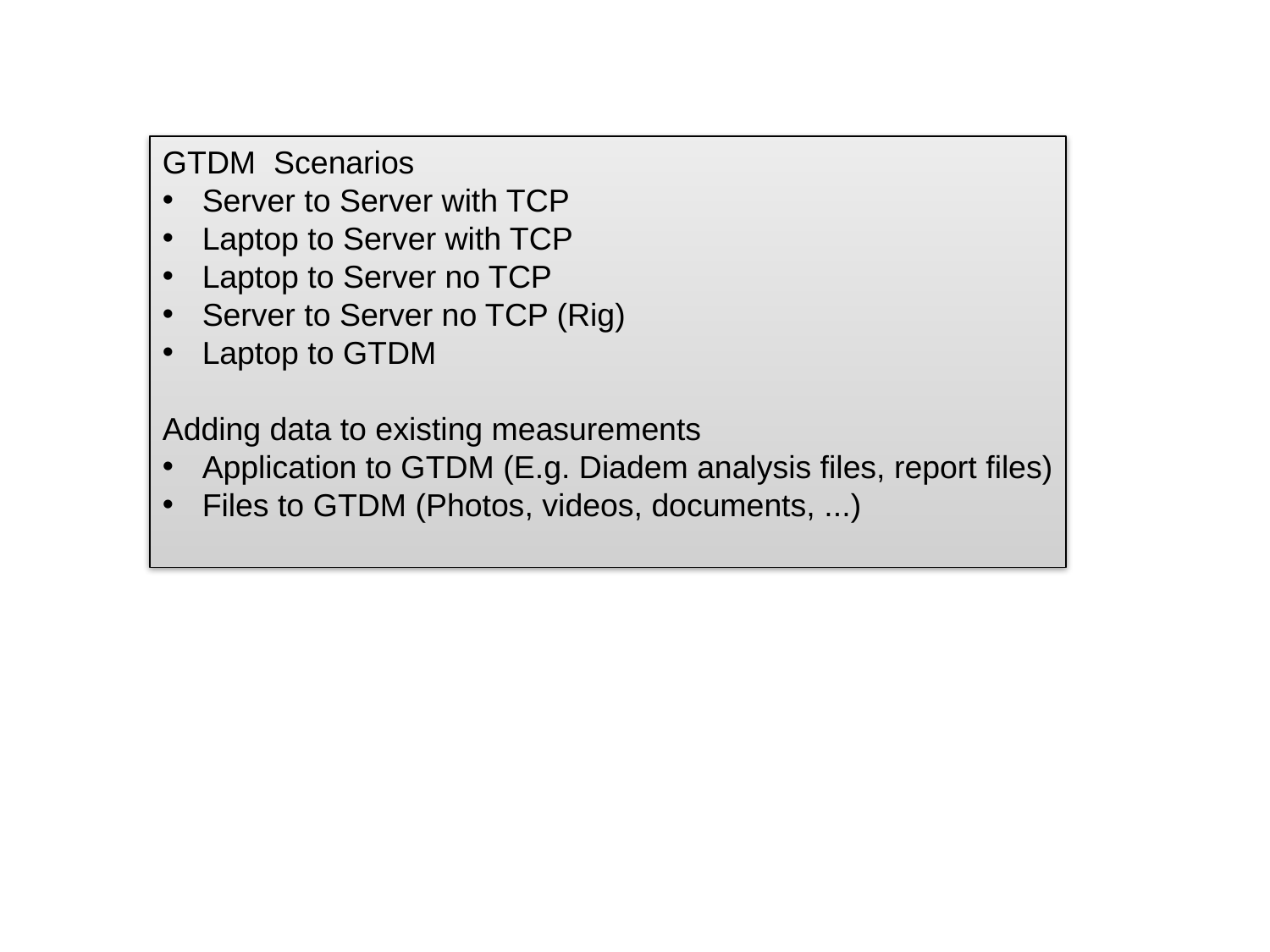

GTDM  Scenarios
Server to Server with TCP
Laptop to Server with TCP
Laptop to Server no TCP
Server to Server no TCP (Rig)
Laptop to GTDM

Adding data to existing measurements
Application to GTDM (E.g. Diadem analysis files, report files)
Files to GTDM (Photos, videos, documents, ...)